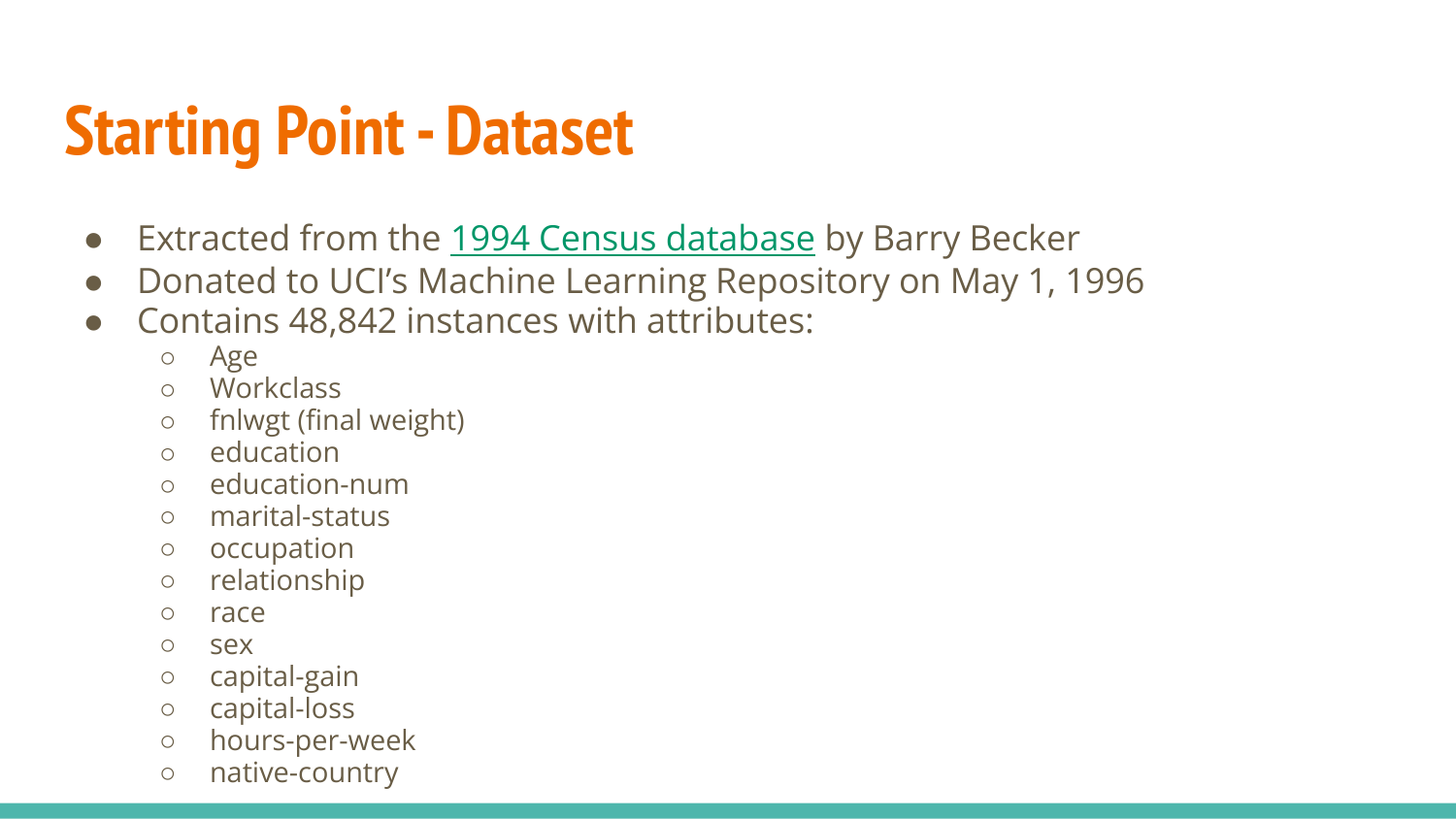

# Starting Point - Dataset
Extracted from the 1994 Census database by Barry Becker
Donated to UCI’s Machine Learning Repository on May 1, 1996
Contains 48,842 instances with attributes:
Age
Workclass
fnlwgt (final weight)
education
education-num
marital-status
occupation
relationship
race
sex
capital-gain
capital-loss
hours-per-week
native-country